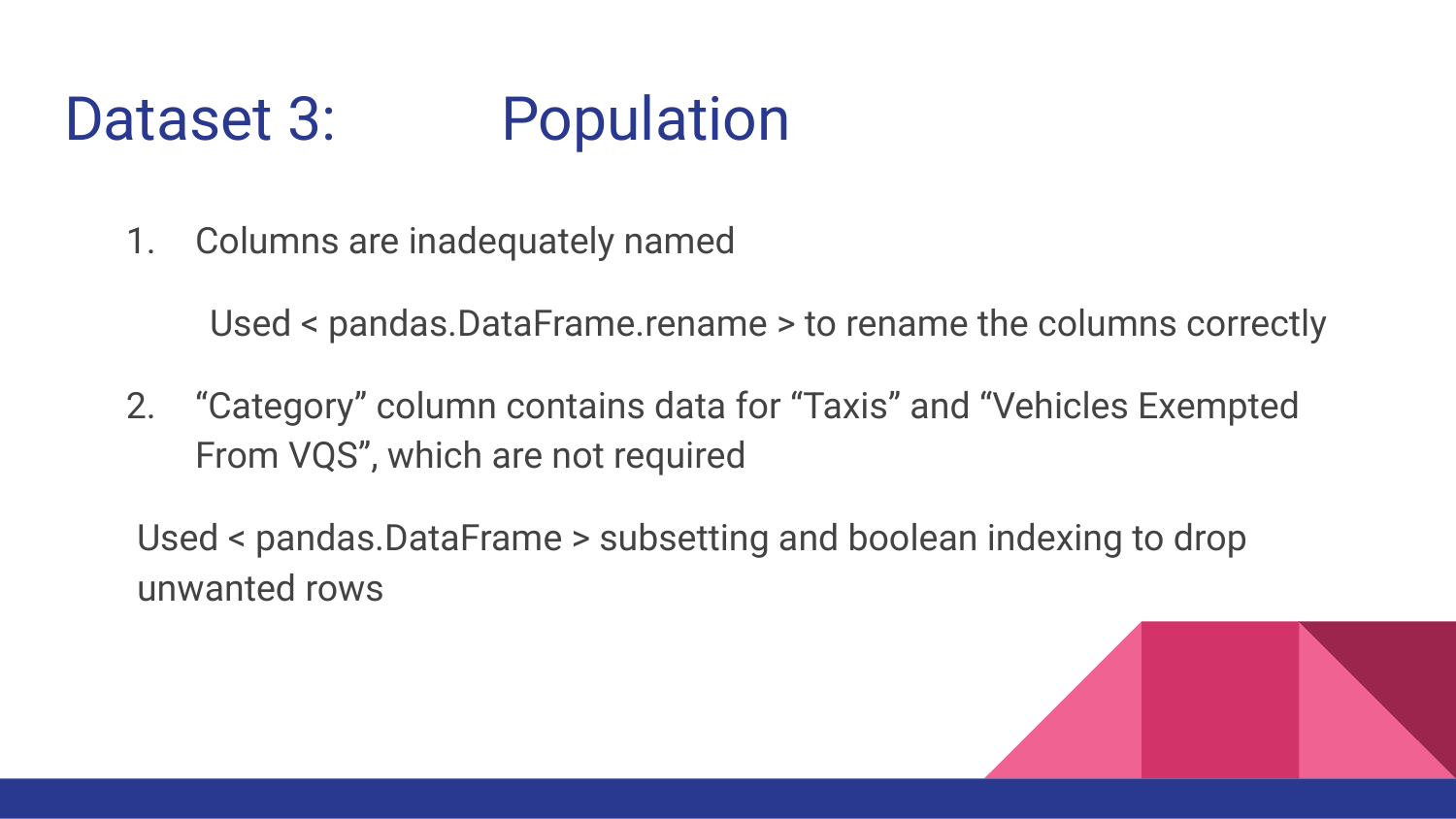

# Dataset 3:		Population
Columns are inadequately named
	Used < pandas.DataFrame.rename > to rename the columns correctly
“Category” column contains data for “Taxis” and “Vehicles Exempted From VQS”, which are not required
Used < pandas.DataFrame > subsetting and boolean indexing to drop unwanted rows